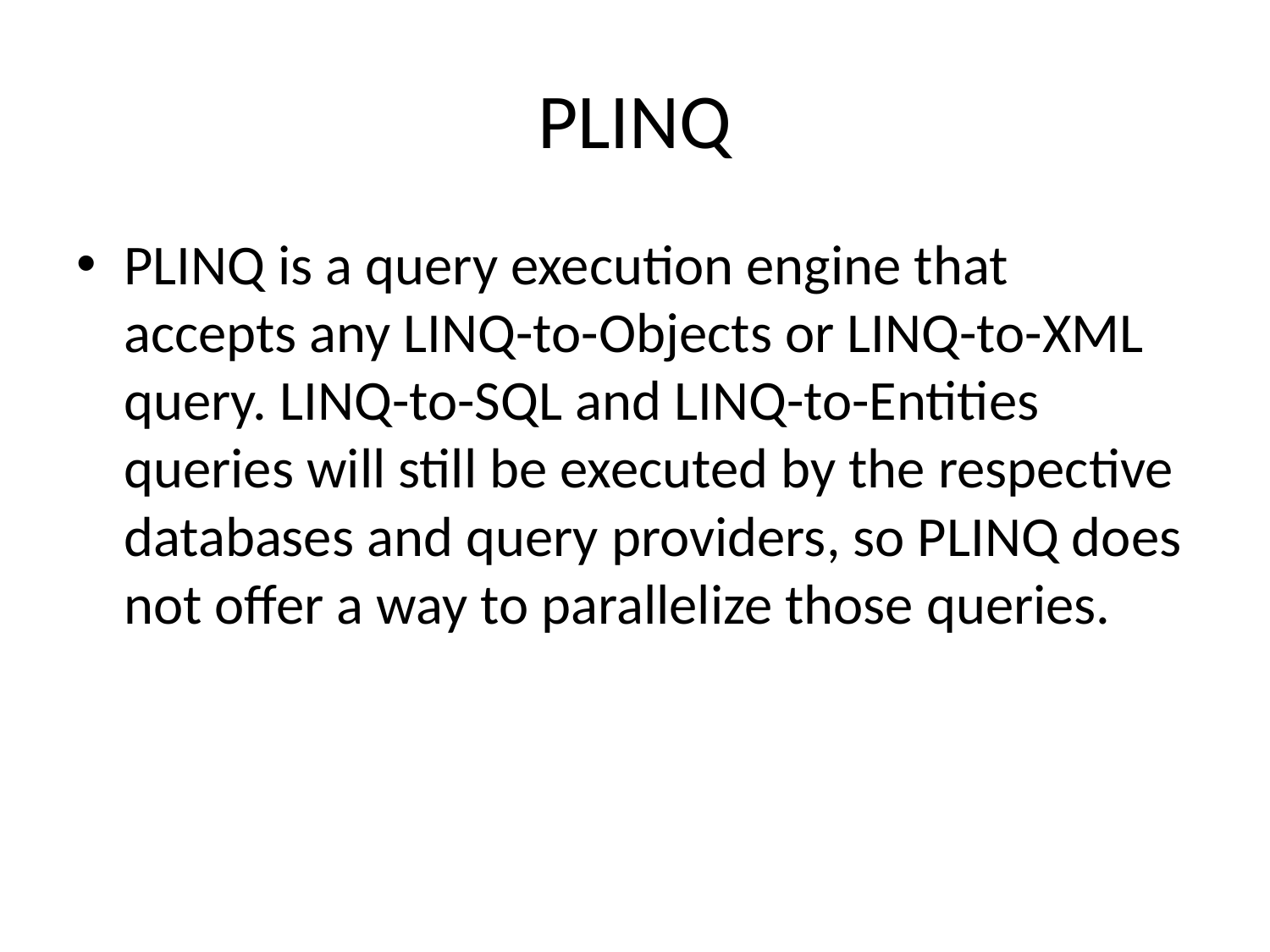

# PLINQ
PLINQ is a query execution engine that accepts any LINQ-to-Objects or LINQ-to-XML query. LINQ-to-SQL and LINQ-to-Entities queries will still be executed by the respective databases and query providers, so PLINQ does not offer a way to parallelize those queries.